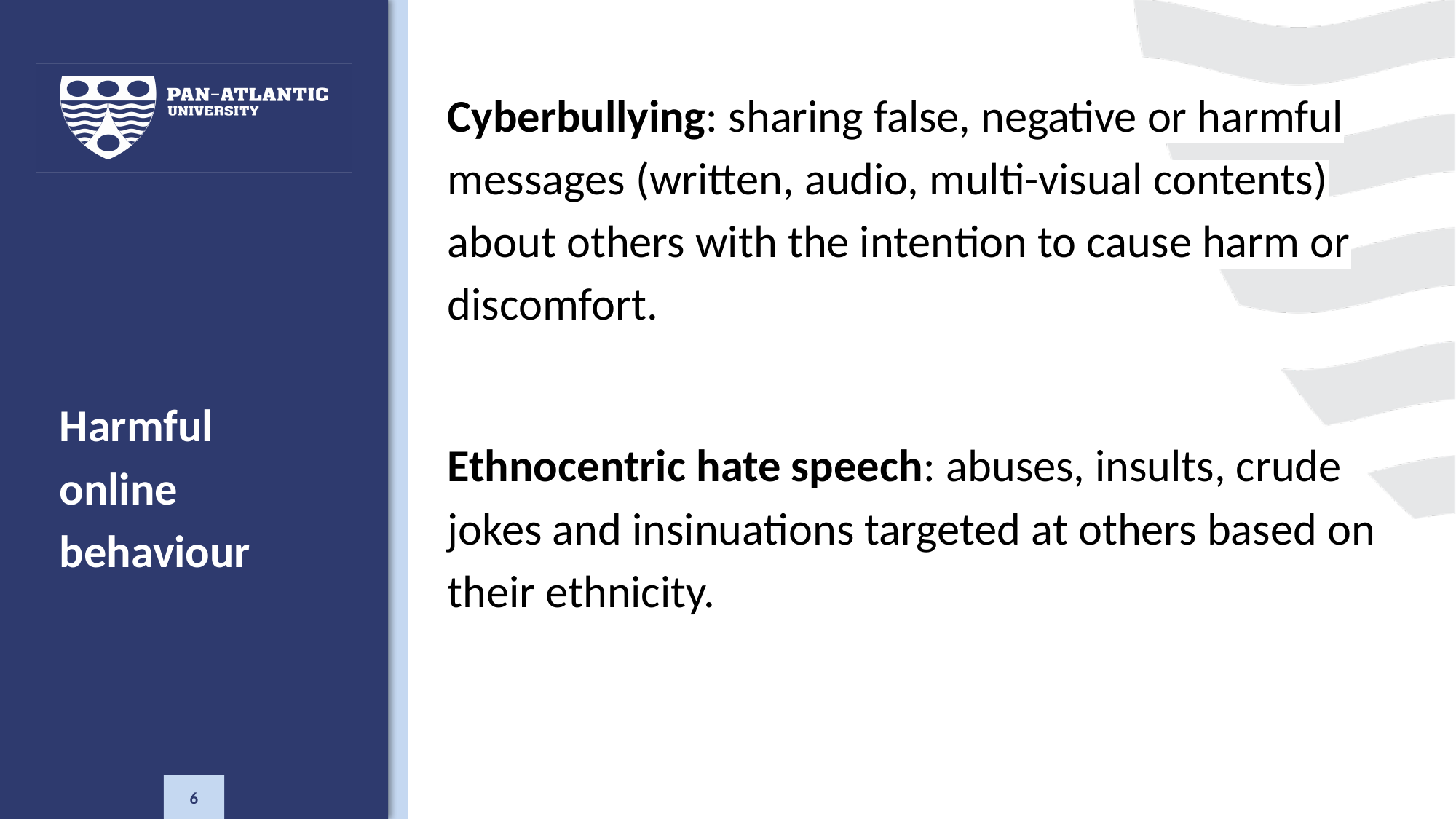

Cyberbullying: sharing false, negative or harmful messages (written, audio, multi-visual contents) about others with the intention to cause harm or discomfort.

Ethnocentric hate speech: abuses, insults, crude jokes and insinuations targeted at others based on their ethnicity.

# Harmful online behaviour
6